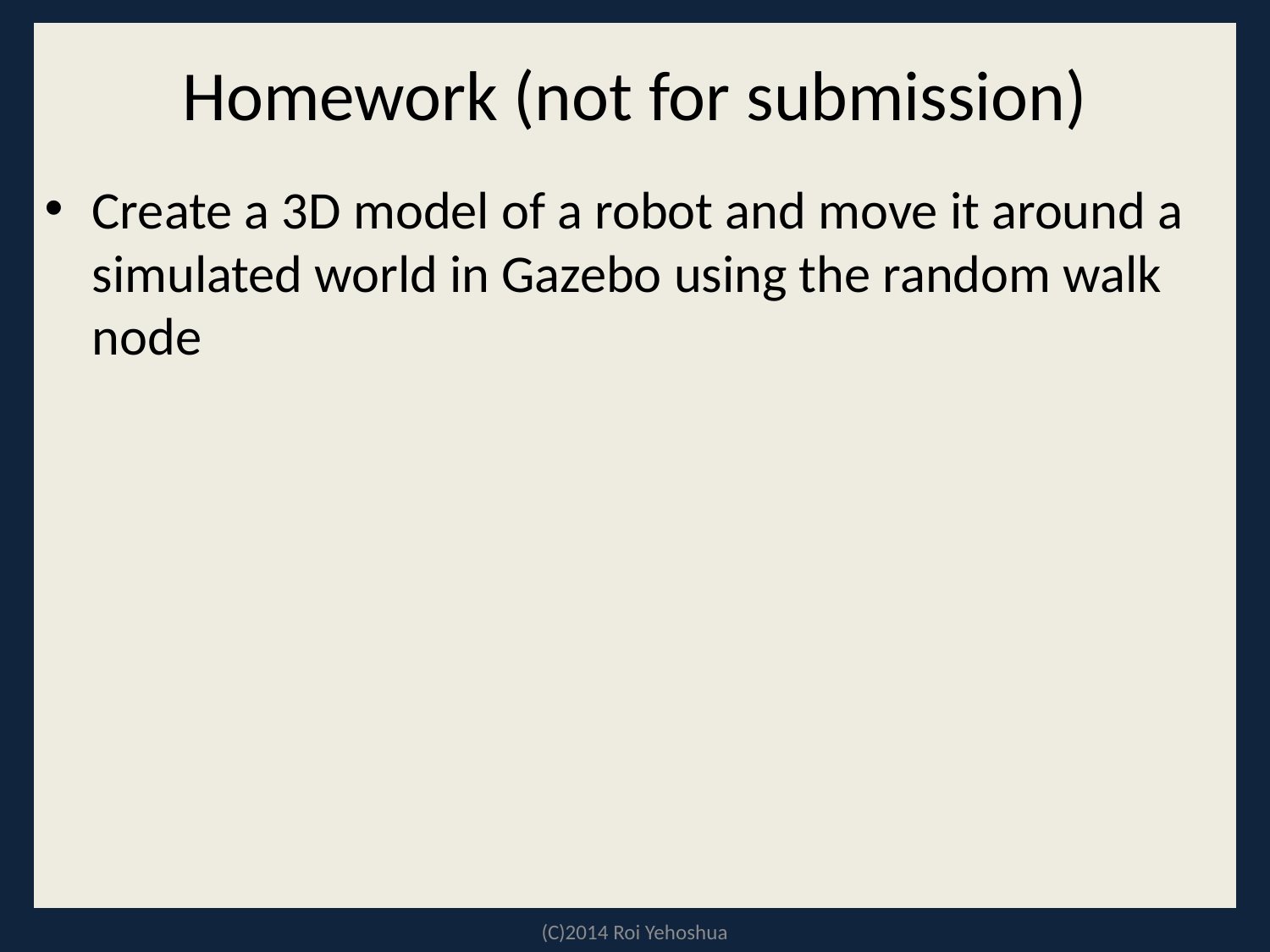

# Homework (not for submission)
Create a 3D model of a robot and move it around a simulated world in Gazebo using the random walk node

(C)2014 Roi Yehoshua